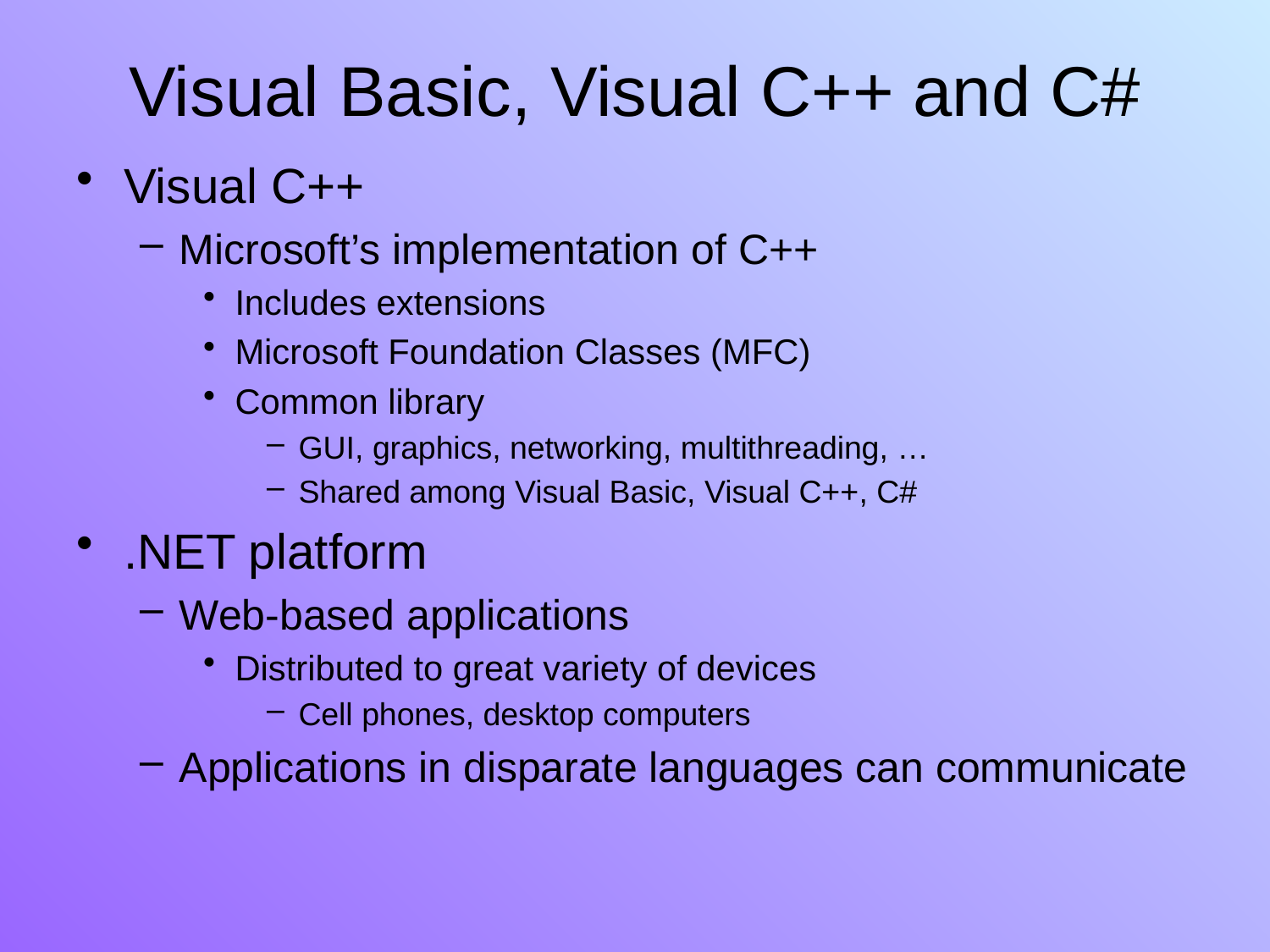

# Visual Basic, Visual C++ and C#
Visual C++
Microsoft’s implementation of C++
Includes extensions
Microsoft Foundation Classes (MFC)
Common library
GUI, graphics, networking, multithreading, …
Shared among Visual Basic, Visual C++, C#
.NET platform
Web-based applications
Distributed to great variety of devices
Cell phones, desktop computers
Applications in disparate languages can communicate